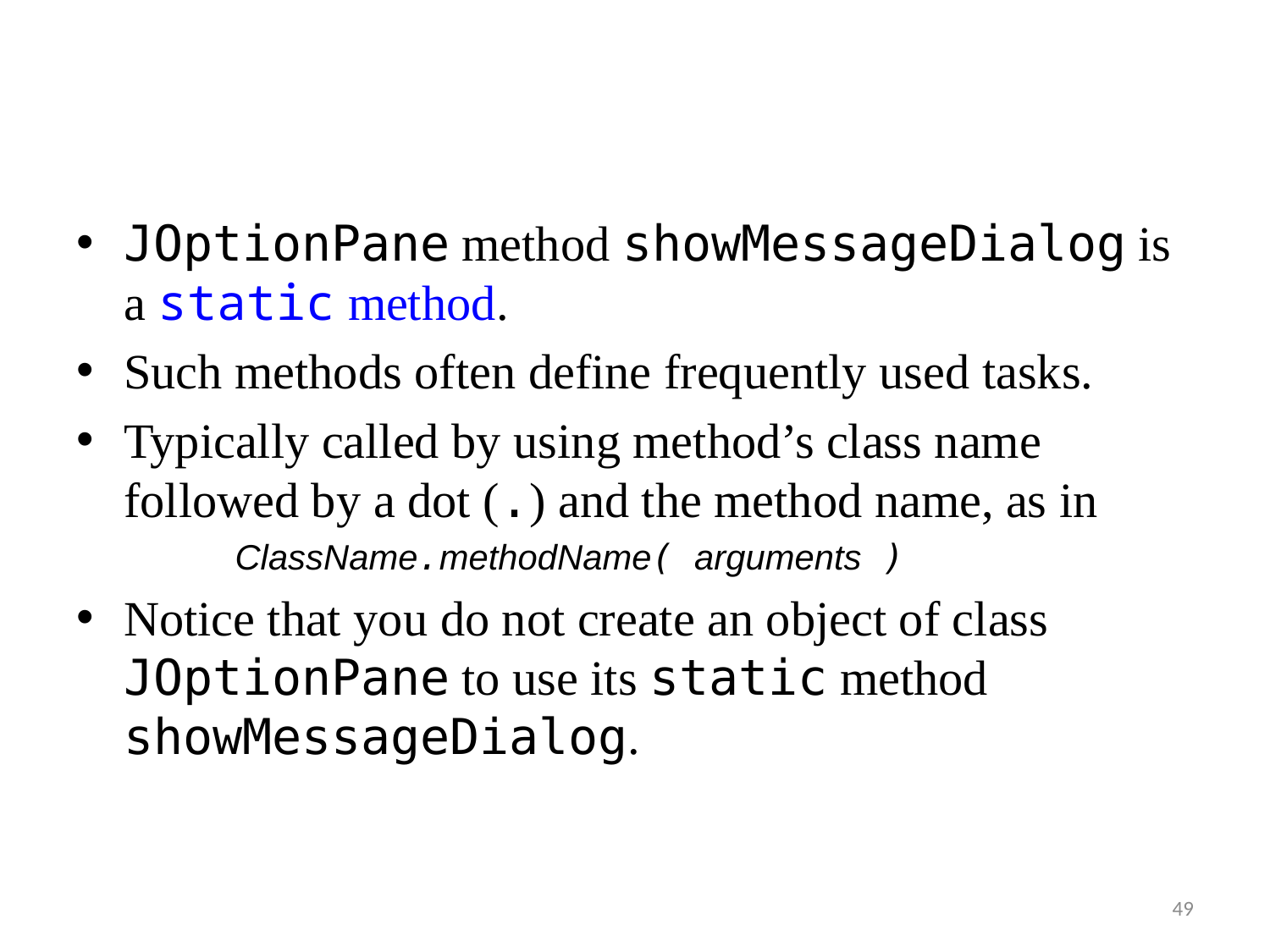

JOptionPane method showMessageDialog is a static method.
Such methods often define frequently used tasks.
Typically called by using method’s class name followed by a dot (.) and the method name, as in
	ClassName.methodName( arguments )
Notice that you do not create an object of class JOptionPane to use its static method showMessageDialog.
49